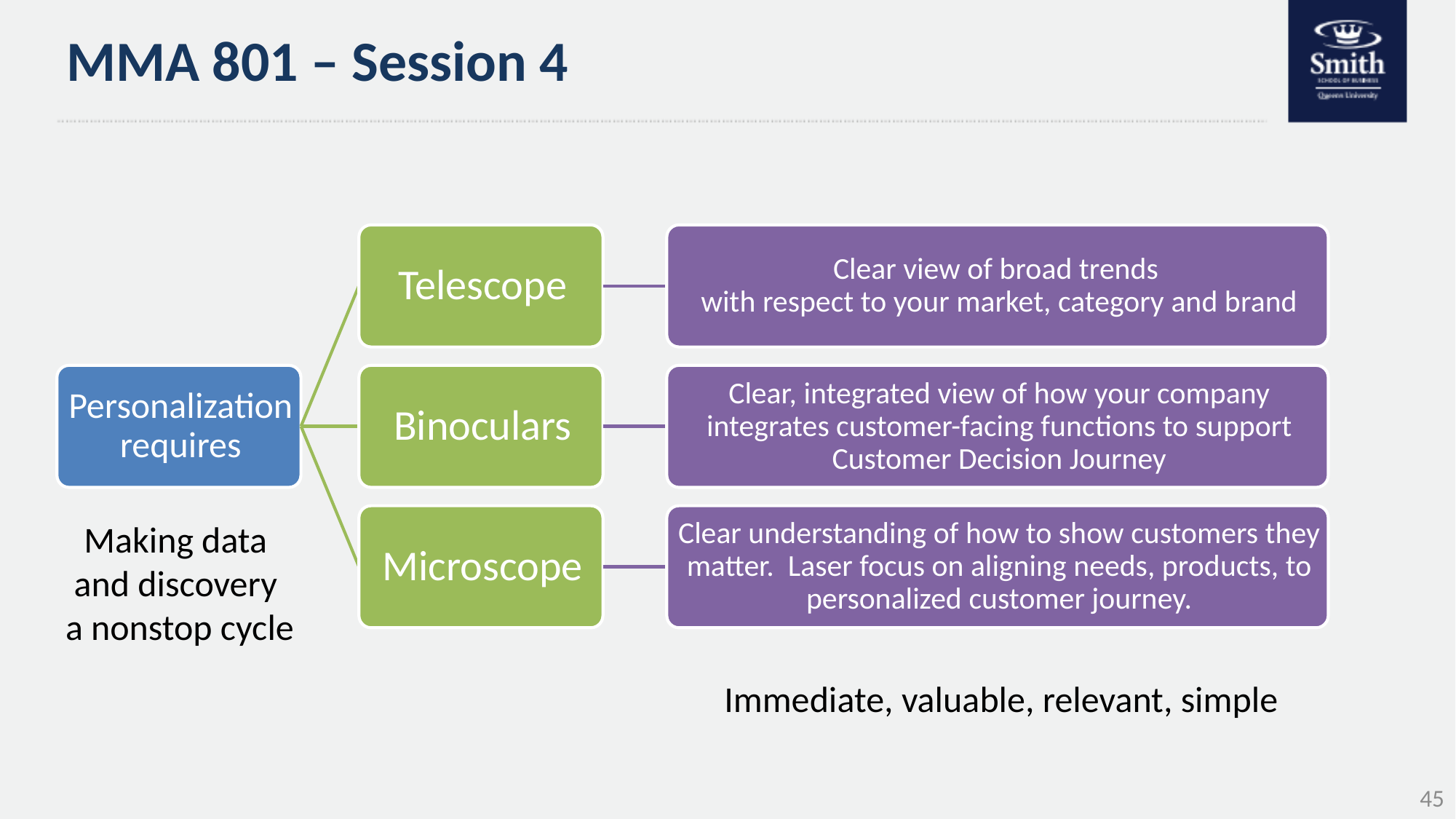

# MMA 801 – Session 4
Personalization requires

Telescope

Clear view of broad trends
with respect to your market, category and brand

Binoculars

Clear, integrated view of how your company integrates customer-facing functions to support Customer Decision Journey

Microscope

Clear understanding of how to show customers they matter.  Laser focus on aligning needs, products, to personalized customer journey.
Making data
and discovery
a nonstop cycle
Immediate, valuable, relevant, simple
45